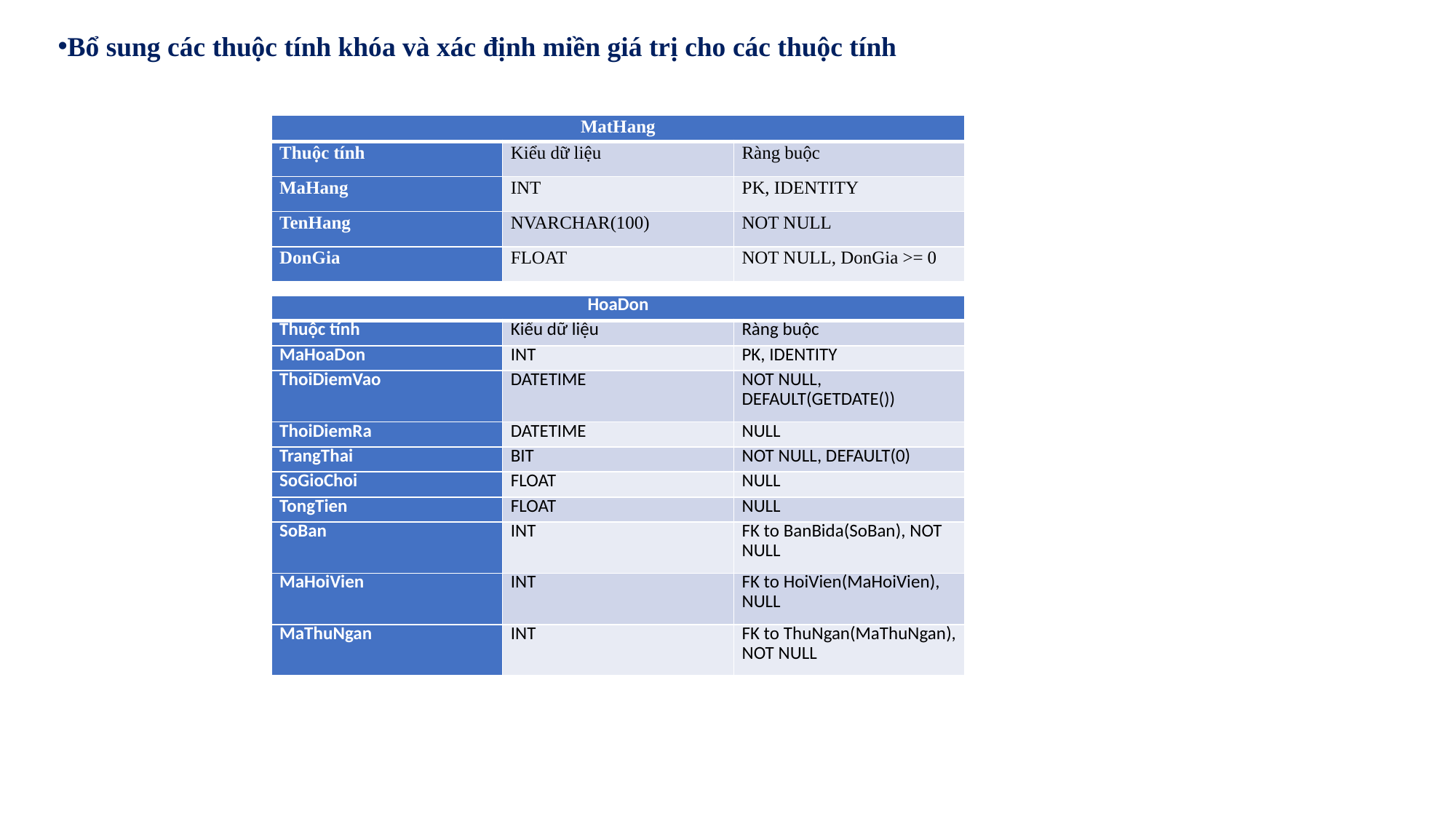

Bổ sung các thuộc tính khóa và xác định miền giá trị cho các thuộc tính
| MatHang |  |  |
| --- | --- | --- |
| Thuộc tính | Kiểu dữ liệu | Ràng buộc |
| MaHang | INT | PK, IDENTITY |
| TenHang | NVARCHAR(100) | NOT NULL |
| DonGia | FLOAT | NOT NULL, DonGia >= 0 |
| HoaDon |  |  |
| --- | --- | --- |
| Thuộc tính | Kiểu dữ liệu | Ràng buộc |
| MaHoaDon | INT | PK, IDENTITY |
| ThoiDiemVao | DATETIME | NOT NULL, DEFAULT(GETDATE()) |
| ThoiDiemRa | DATETIME | NULL |
| TrangThai | BIT | NOT NULL, DEFAULT(0) |
| SoGioChoi | FLOAT | NULL |
| TongTien | FLOAT | NULL |
| SoBan | INT | FK to BanBida(SoBan), NOT NULL |
| MaHoiVien | INT | FK to HoiVien(MaHoiVien), NULL |
| MaThuNgan | INT | FK to ThuNgan(MaThuNgan), NOT NULL |